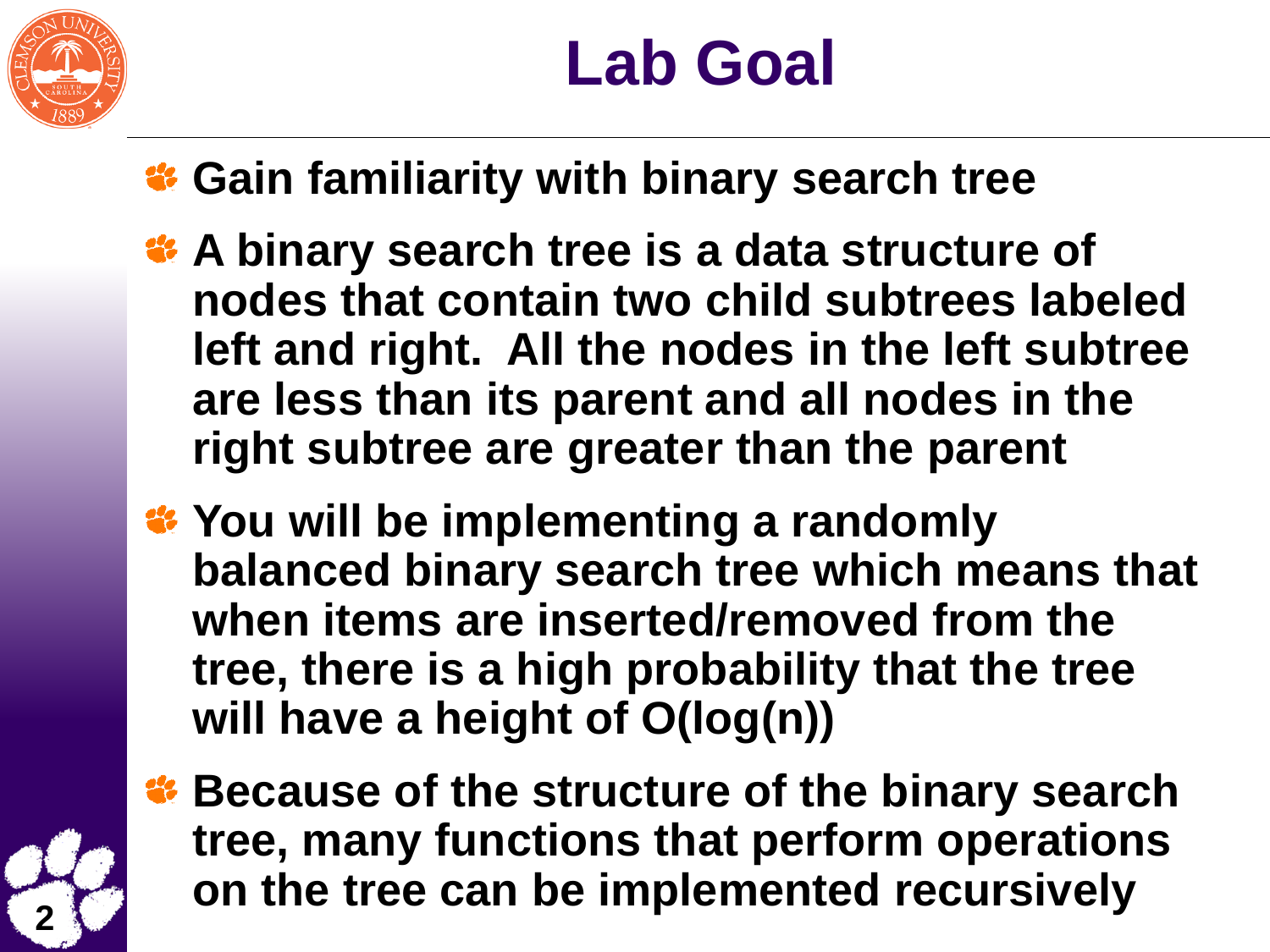

# Lab Goal
Gain familiarity with binary search tree
A binary search tree is a data structure of nodes that contain two child subtrees labeled left and right.  All the nodes in the left subtree are less than its parent and all nodes in the right subtree are greater than the parent
You will be implementing a randomly balanced binary search tree which means that when items are inserted/removed from the tree, there is a high probability that the tree will have a height of O(log(n))
Because of the structure of the binary search tree, many functions that perform operations on the tree can be implemented recursively